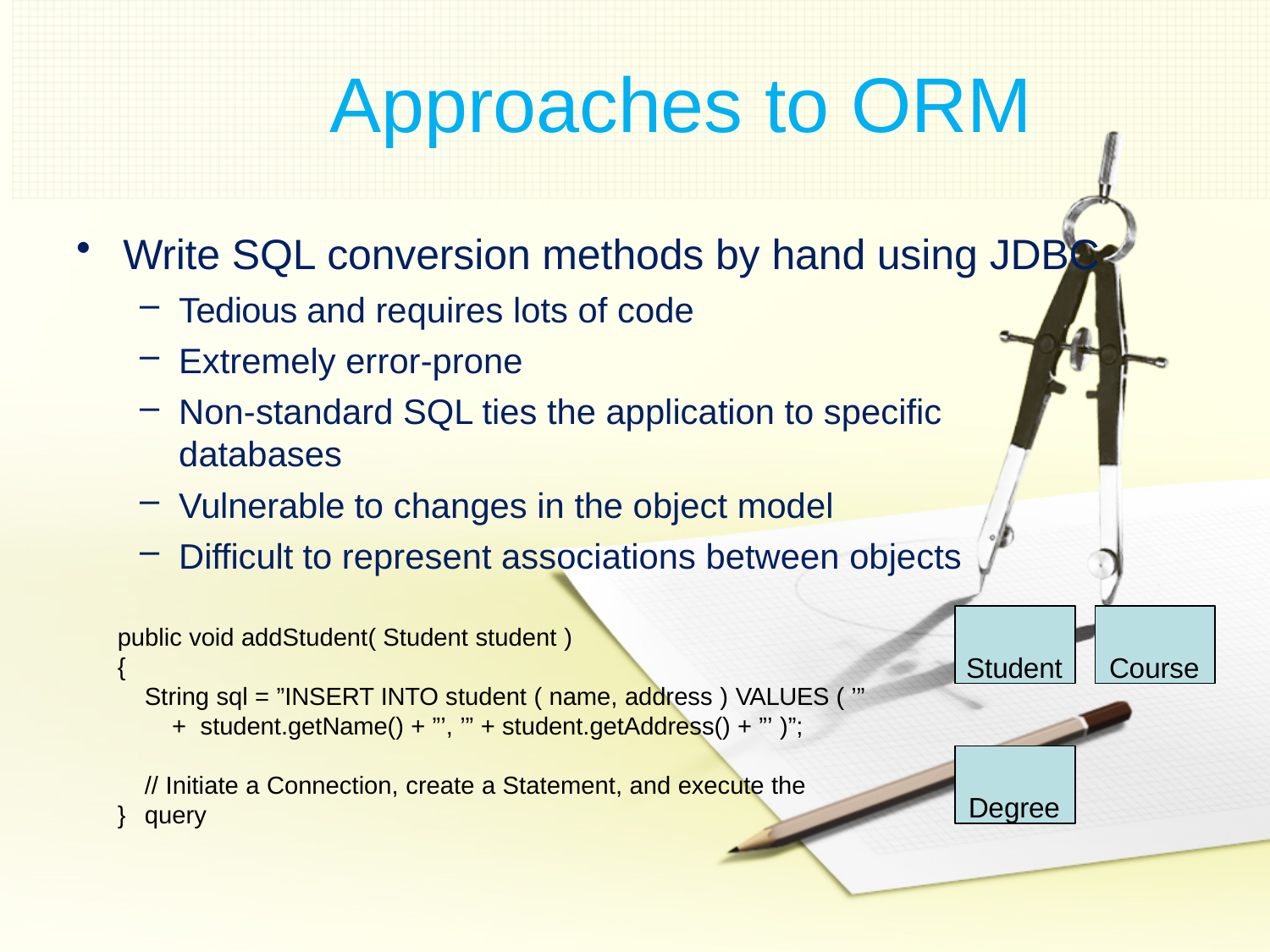

# Approaches to ORM
Write SQL conversion methods by hand using JDBC
Tedious and requires lots of code
Extremely error-prone
Non-standard SQL ties the application to specific databases
Vulnerable to changes in the object model
Difficult to represent associations between objects

Student

Course
public void addStudent( Student student )
{
String sql = ”INSERT INTO student ( name, address ) VALUES ( ’” +  student.getName() + ”’, ’” + student.getAddress() + ”’ )”;

Degree
// Initiate a Connection, create a Statement, and execute the query
}